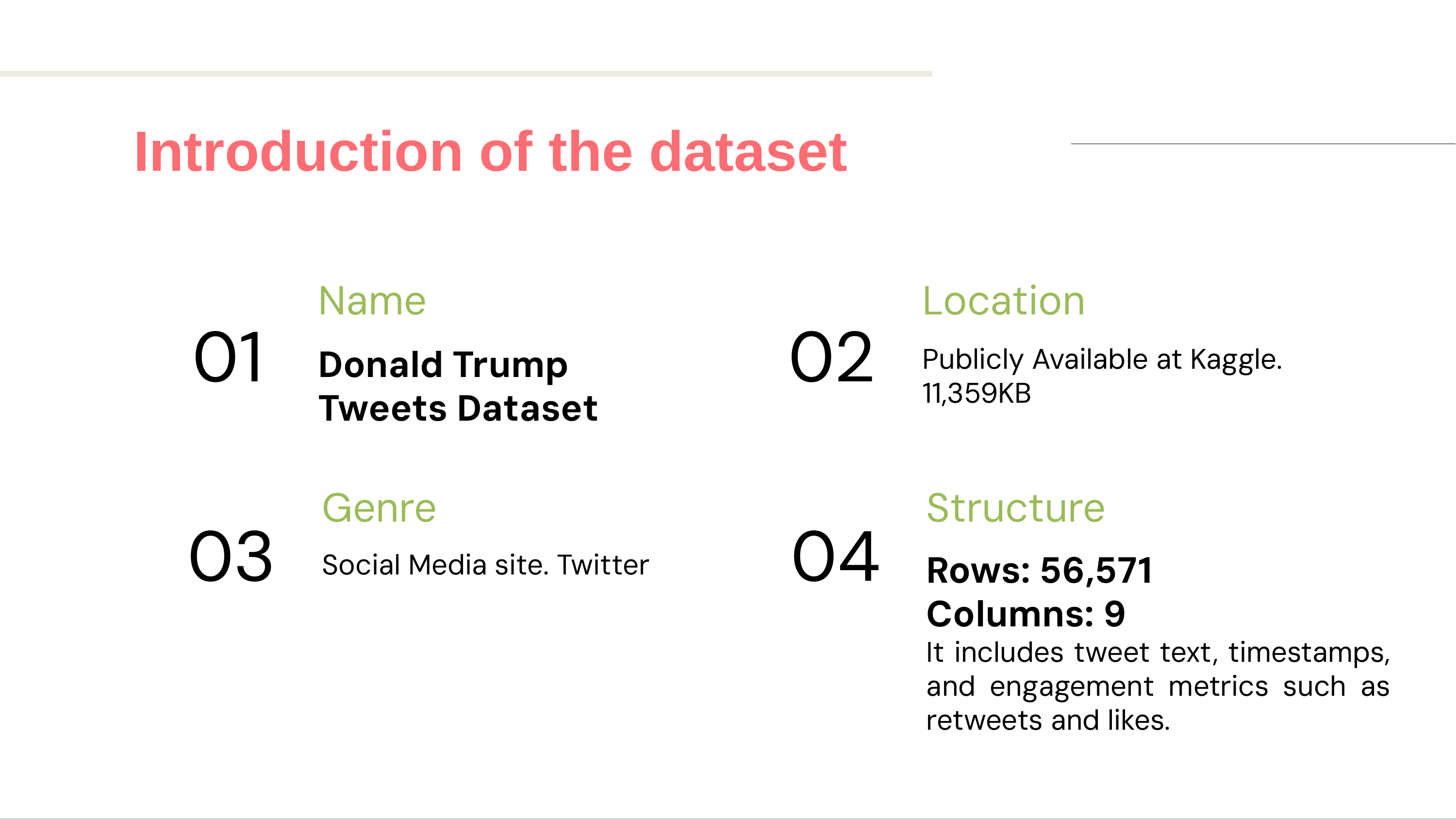

Introduction of the dataset

Name
Location
01
02
Donald Trump Tweets Dataset
Publicly Available at Kaggle. 11,359KB
Genre
Structure
03
04
Social Media site. Twitter
Rows: 56,571
Columns: 9
It includes tweet text, timestamps, and engagement metrics such as retweets and likes.